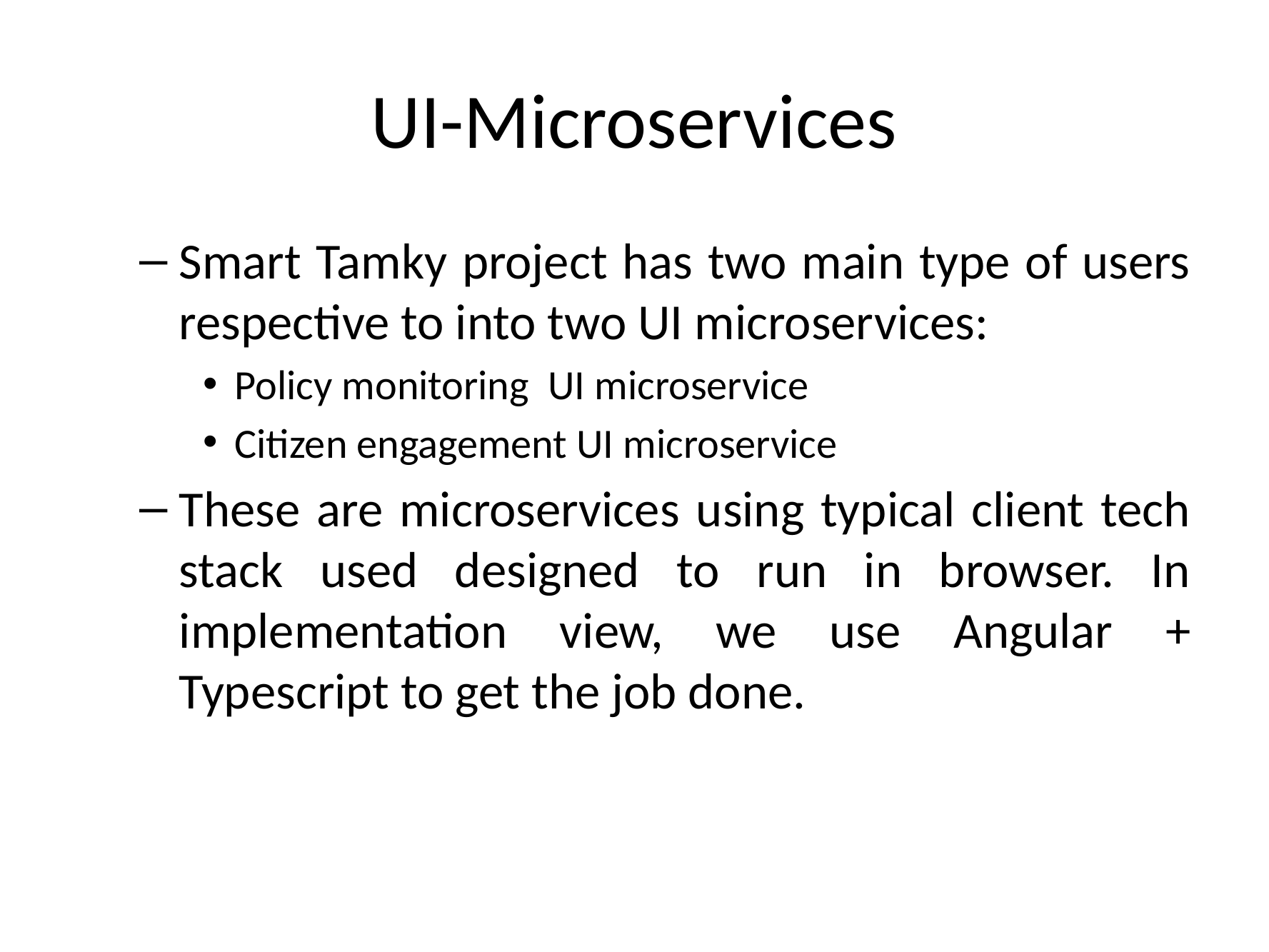

# UI-Microservices
Smart Tamky project has two main type of users respective to into two UI microservices:
Policy monitoring  UI microservice
Citizen engagement UI microservice
These are microservices using typical client tech stack used designed to run in browser. In implementation view, we use Angular + Typescript to get the job done.